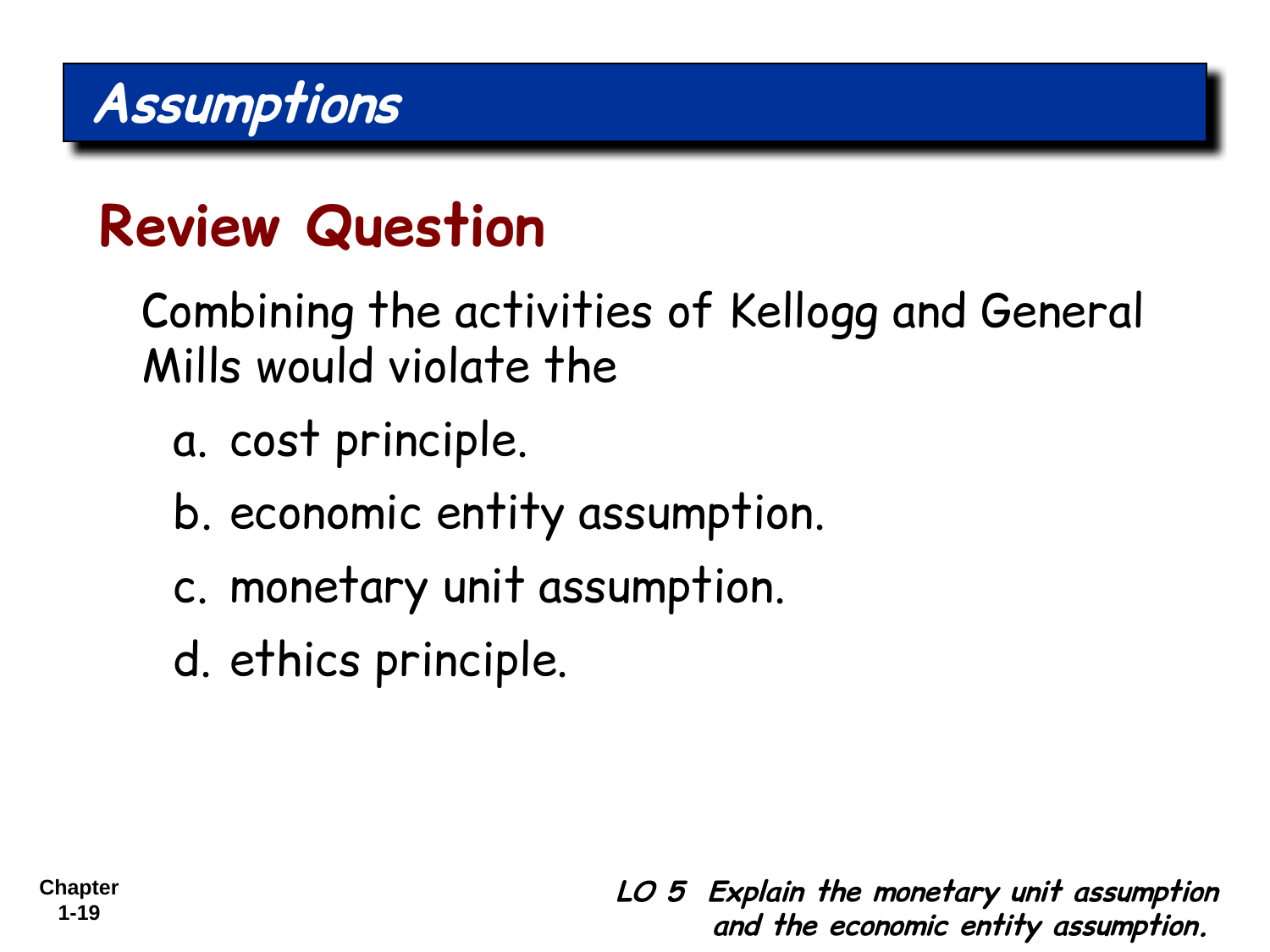

# Assumptions
Review Question
Combining the activities of Kellogg and General Mills would violate the
cost principle.
economic entity assumption.
monetary unit assumption.
ethics principle.
LO 5  Explain the monetary unit assumption and the economic entity assumption.